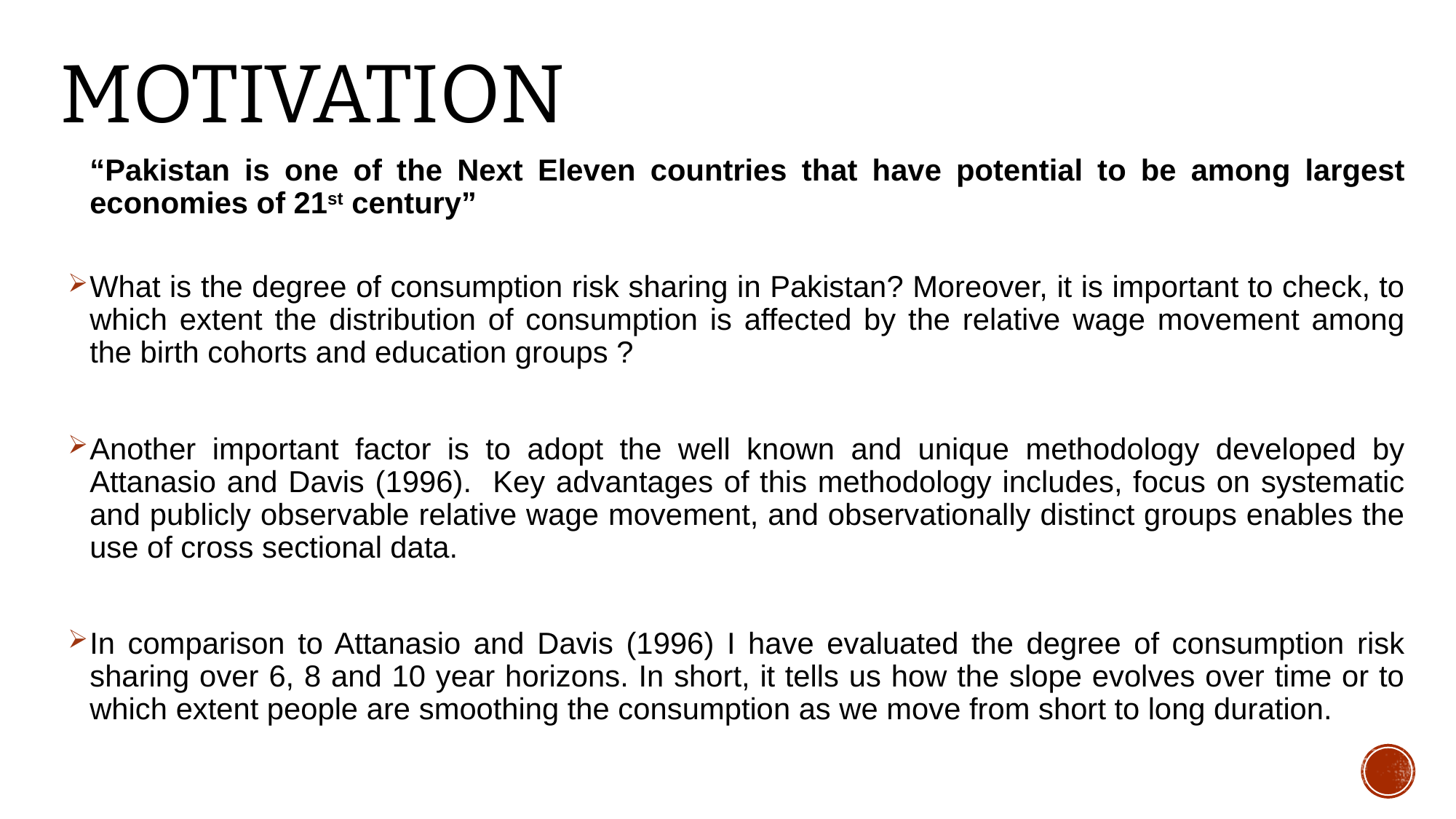

# Motivation
“Pakistan is one of the Next Eleven countries that have potential to be among largest economies of 21st century”

What is the degree of consumption risk sharing in Pakistan? Moreover, it is important to check, to which extent the distribution of consumption is affected by the relative wage movement among the birth cohorts and education groups ?

Another important factor is to adopt the well known and unique methodology developed by Attanasio and Davis (1996).  Key advantages of this methodology includes, focus on systematic and publicly observable relative wage movement, and observationally distinct groups enables the use of cross sectional data.

In comparison to Attanasio and Davis (1996) I have evaluated the degree of consumption risk sharing over 6, 8 and 10 year horizons. In short, it tells us how the slope evolves over time or to which extent people are smoothing the consumption as we move from short to long duration.